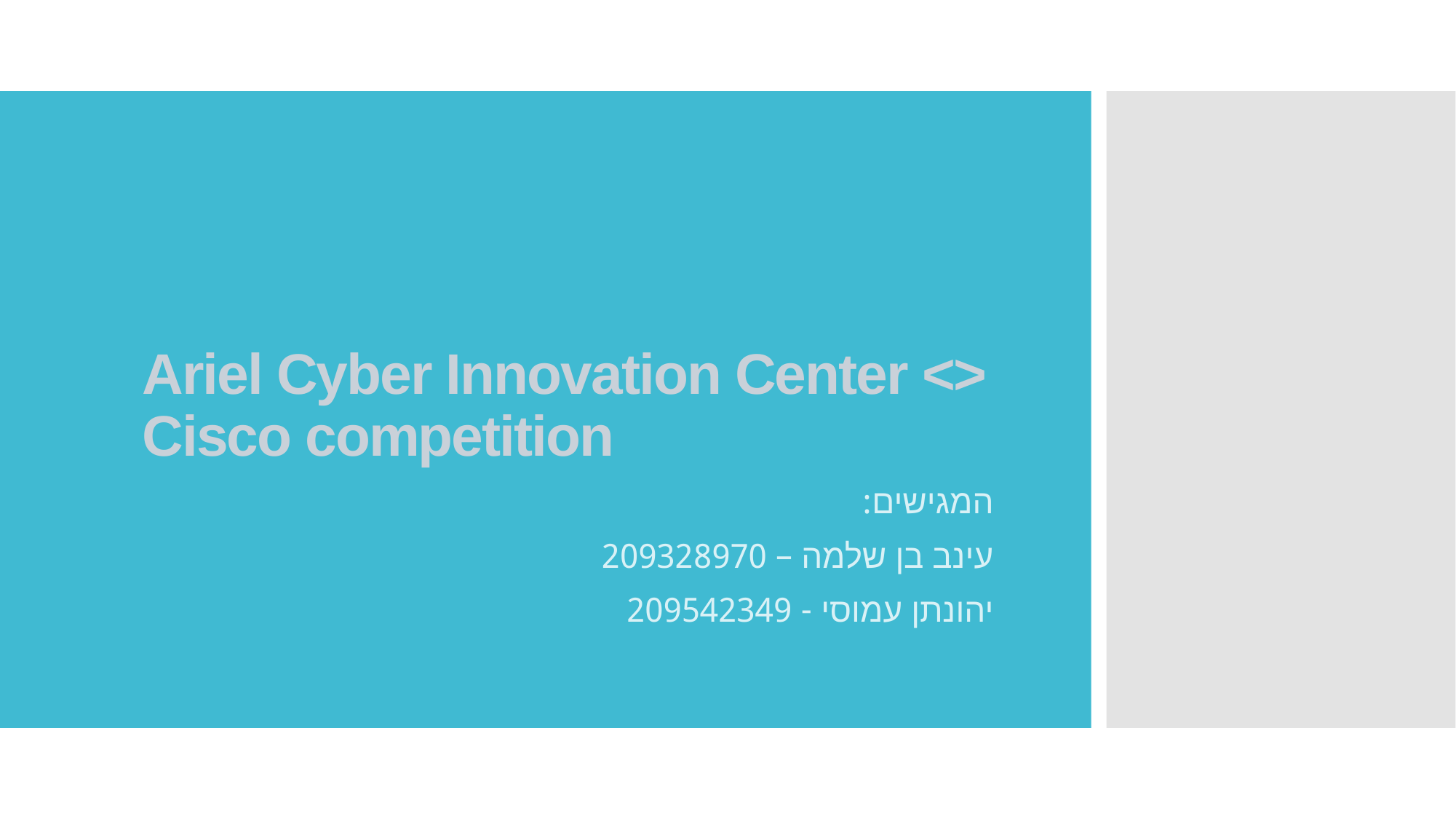

# Ariel Cyber Innovation Center <> Cisco competition
המגישים:
עינב בן שלמה – 209328970
יהונתן עמוסי - 209542349